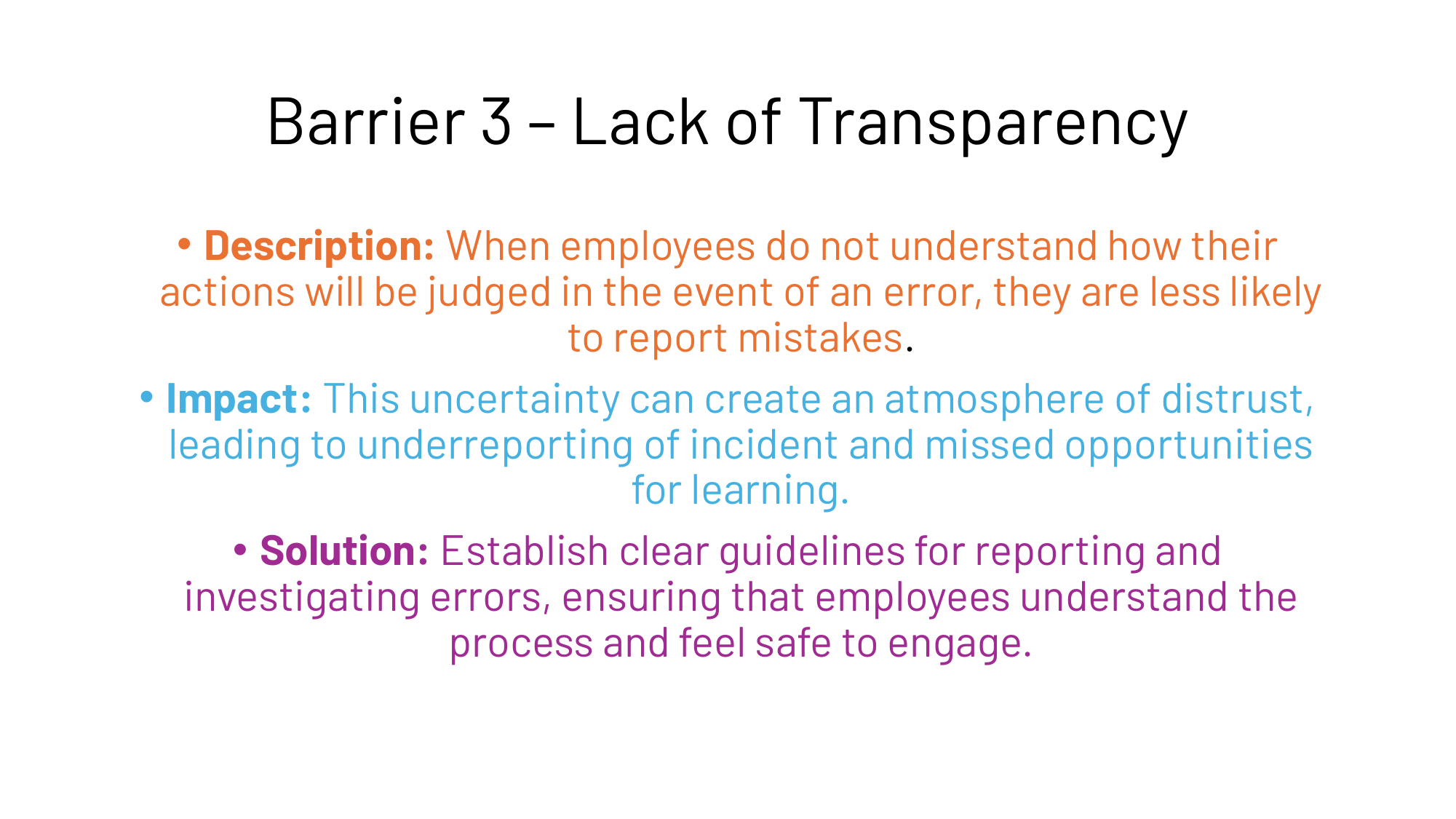

# Barrier 3 – Lack of Transparency
Description: When employees do not understand how their actions will be judged in the event of an error, they are less likely to report mistakes.
Impact: This uncertainty can create an atmosphere of distrust, leading to underreporting of incident and missed opportunities for learning.
Solution: Establish clear guidelines for reporting and investigating errors, ensuring that employees understand the process and feel safe to engage.